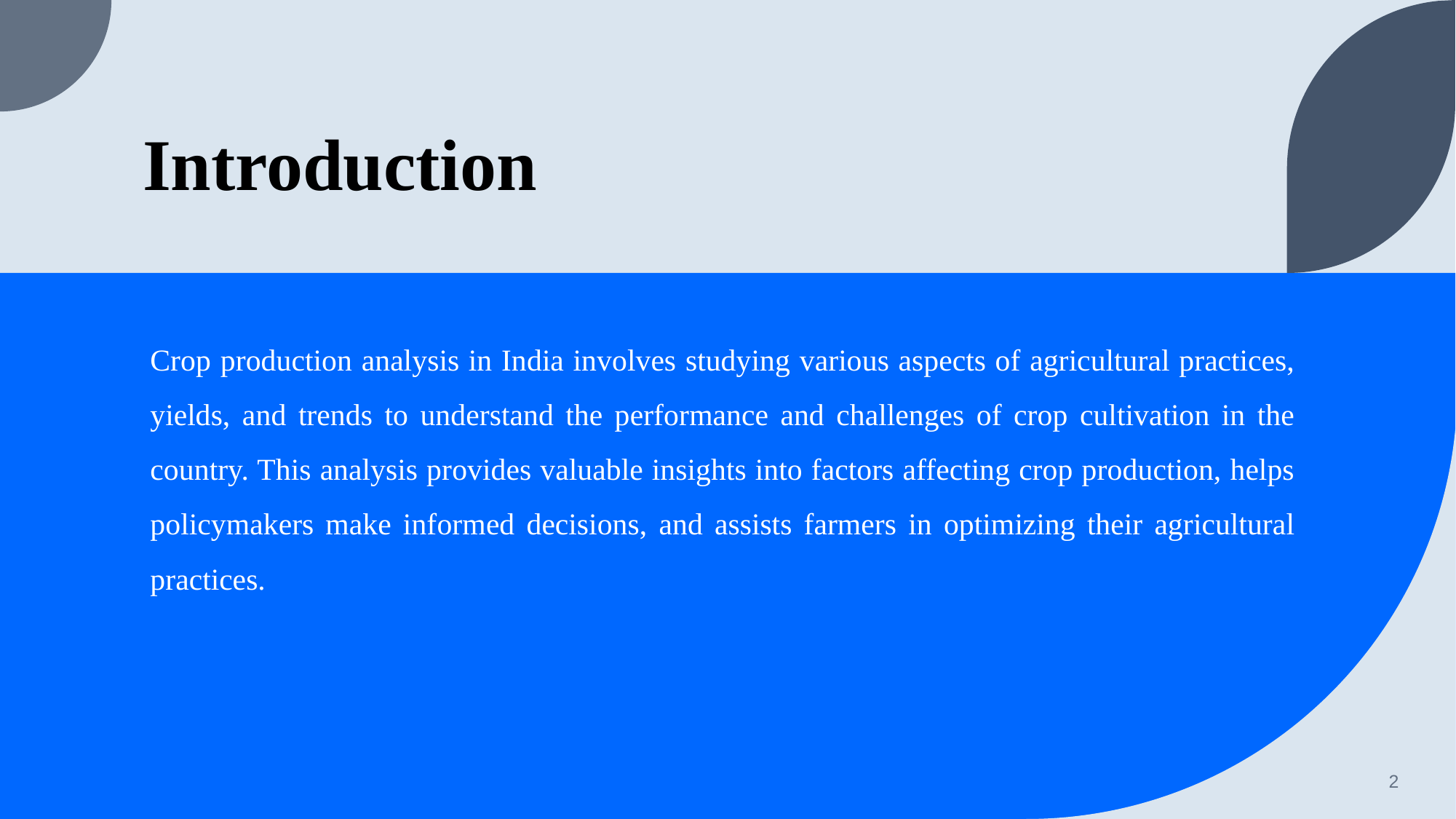

# Introduction
Crop production analysis in India involves studying various aspects of agricultural practices, yields, and trends to understand the performance and challenges of crop cultivation in the country. This analysis provides valuable insights into factors affecting crop production, helps policymakers make informed decisions, and assists farmers in optimizing their agricultural practices.
2